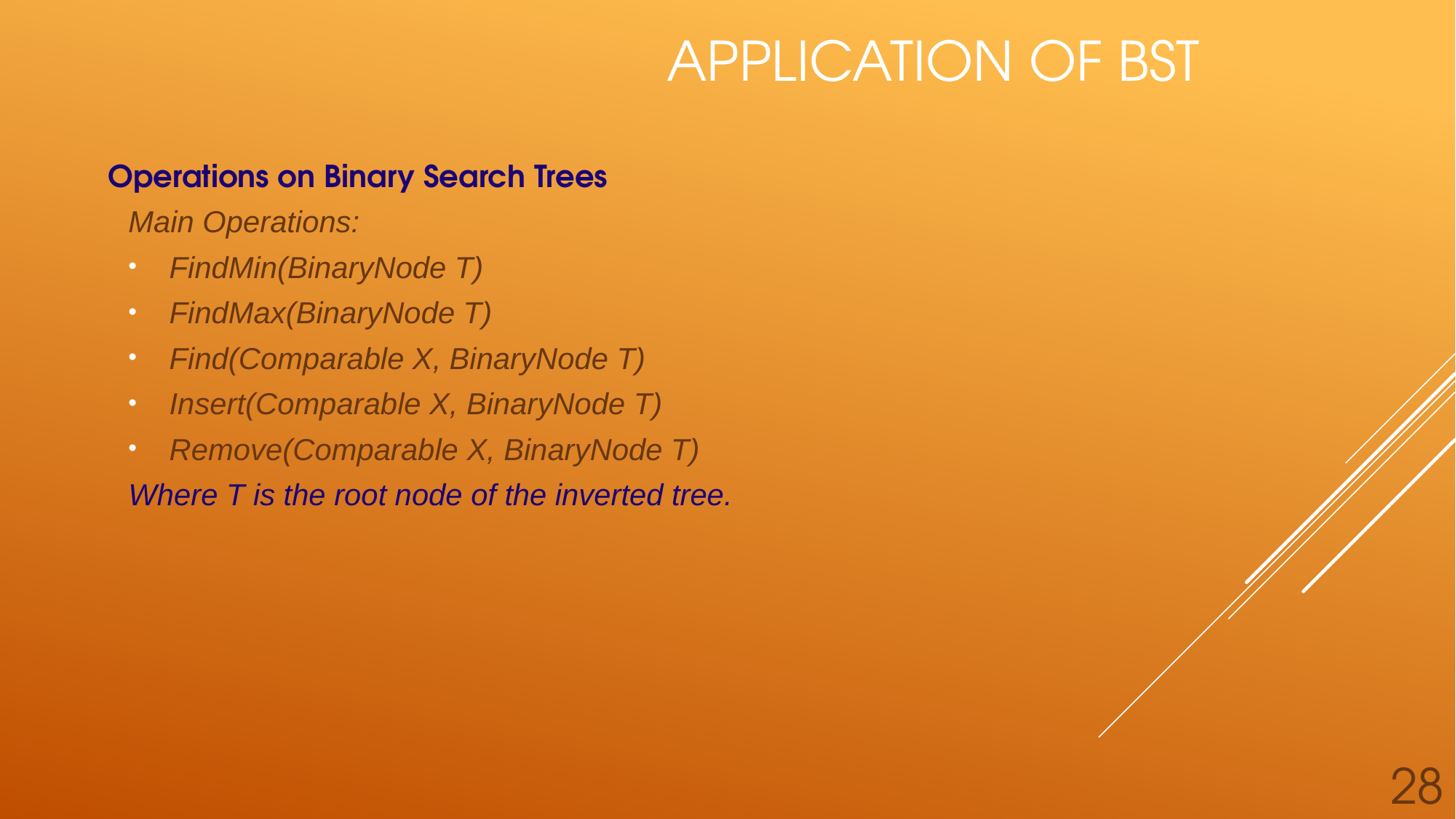

# Application of BST
Operations on Binary Search Trees
Main Operations:
FindMin(BinaryNode T)
FindMax(BinaryNode T)
Find(Comparable X, BinaryNode T)
Insert(Comparable X, BinaryNode T)
Remove(Comparable X, BinaryNode T)
Where T is the root node of the inverted tree.
28